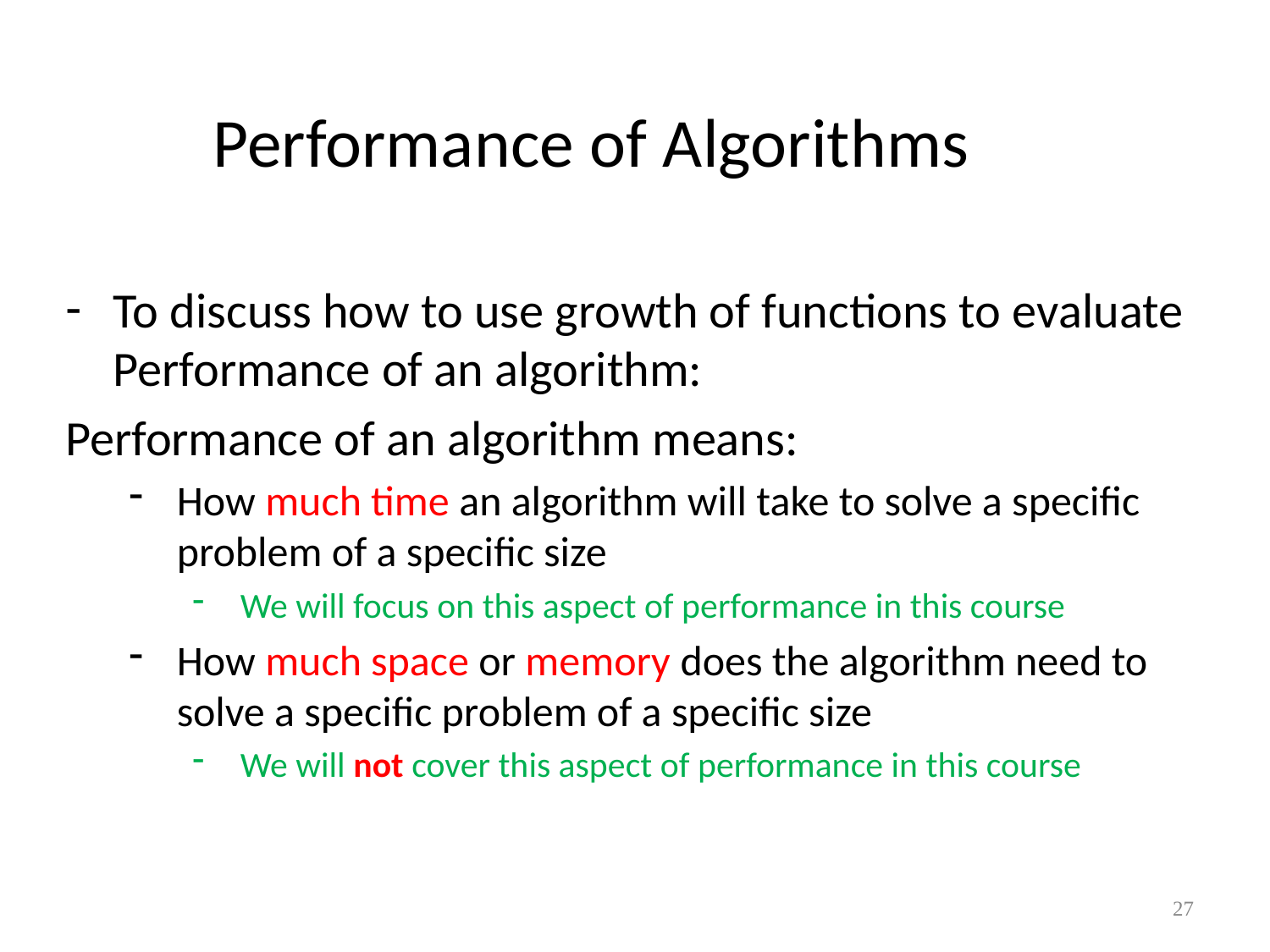

# Performance of Algorithms

To discuss how to use growth of functions to evaluate Performance of an algorithm:
Performance of an algorithm means:
How much time an algorithm will take to solve a specific problem of a specific size
We will focus on this aspect of performance in this course
How much space or memory does the algorithm need to solve a specific problem of a specific size
We will not cover this aspect of performance in this course

27